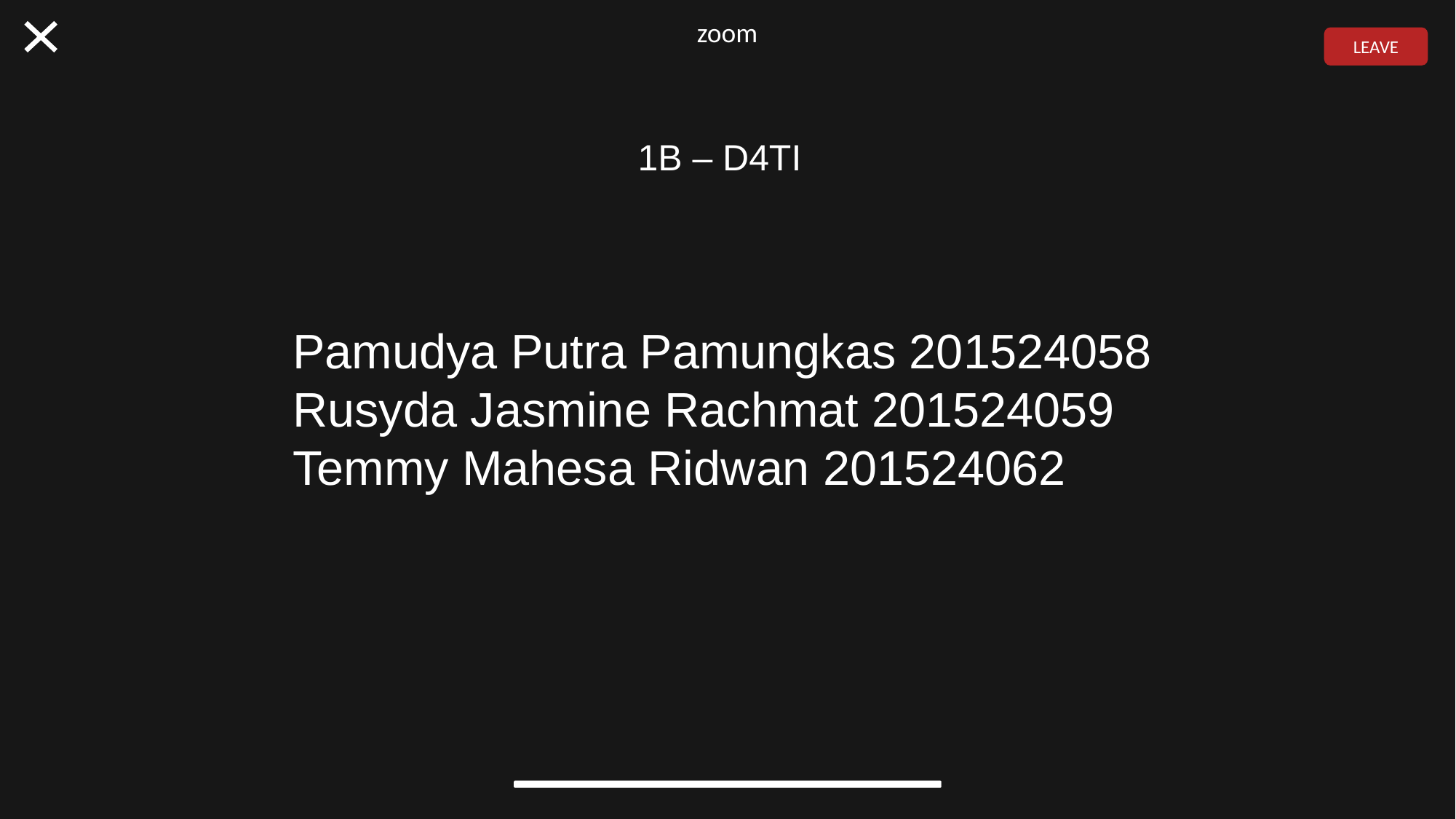

zoom
LEAVE
1B – D4TI
Pamudya Putra Pamungkas 201524058
Rusyda Jasmine Rachmat 201524059
Temmy Mahesa Ridwan 201524062